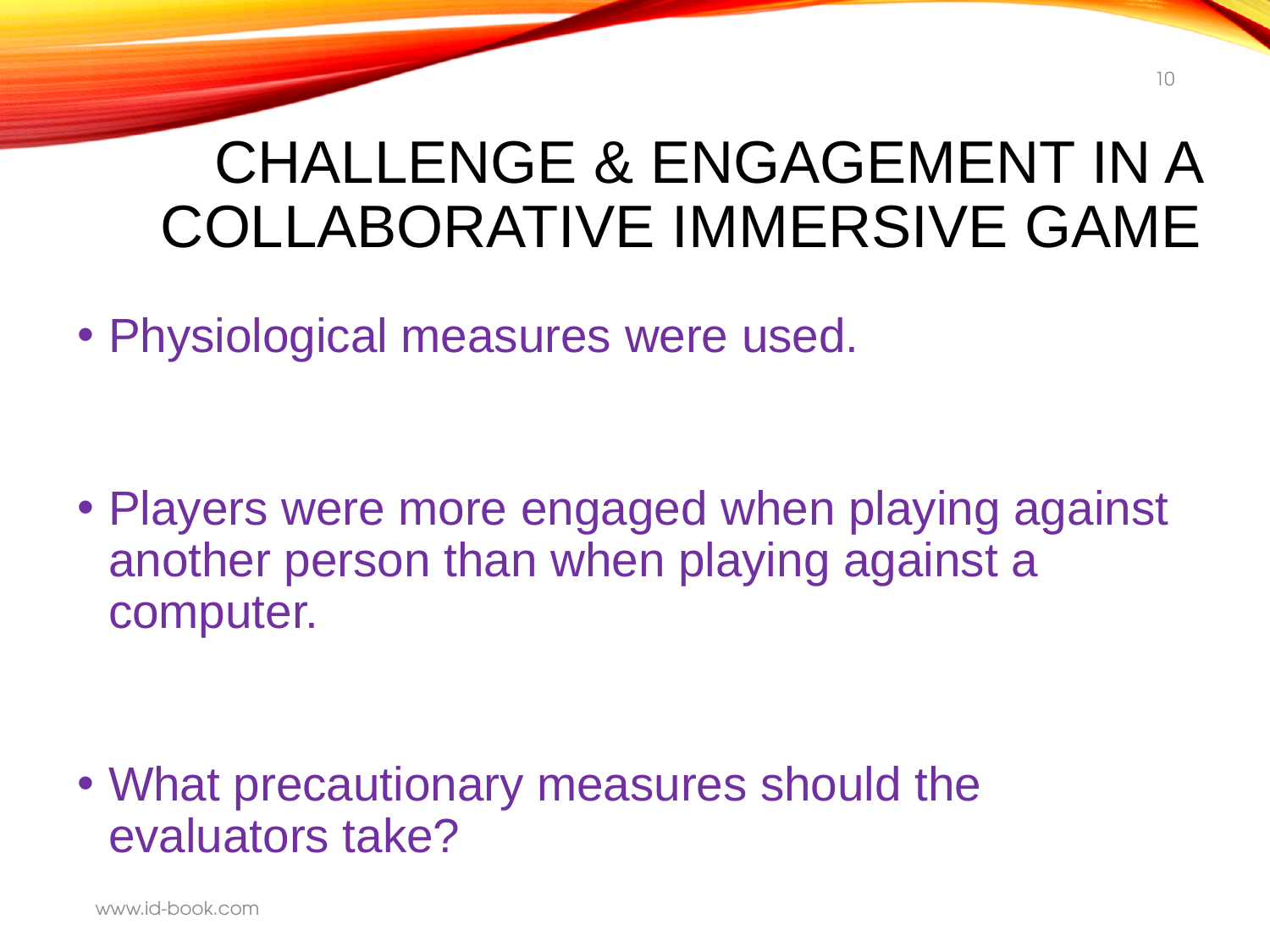

10
# Challenge & engagement in a collaborative immersive game
Physiological measures were used.

Players were more engaged when playing against another person than when playing against a computer.

What precautionary measures should the evaluators take?
www.id-book.com